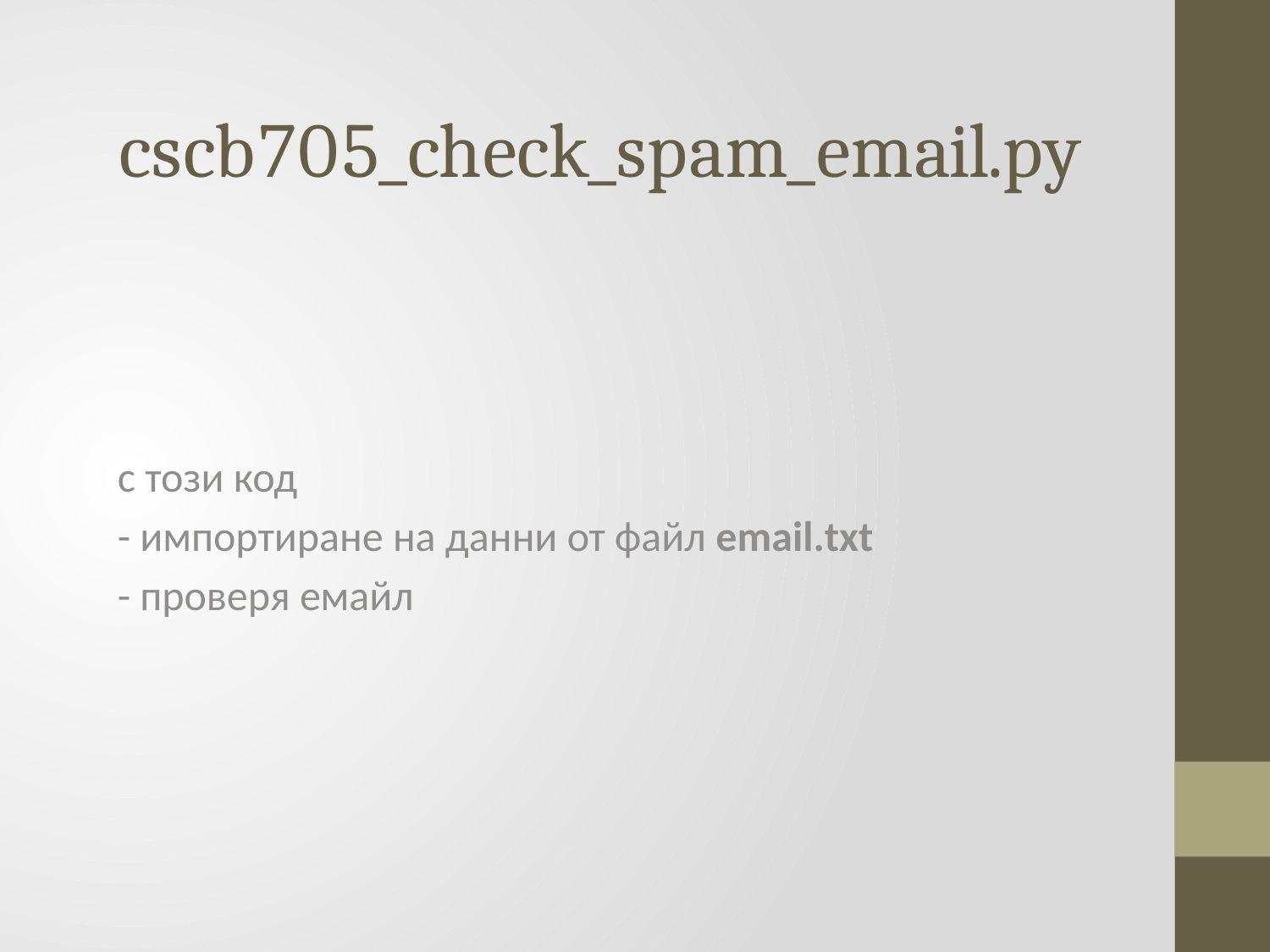

# cscb705_check_spam_email.py

с този код
- импортиране на данни от файл email.txt
- проверя емайл